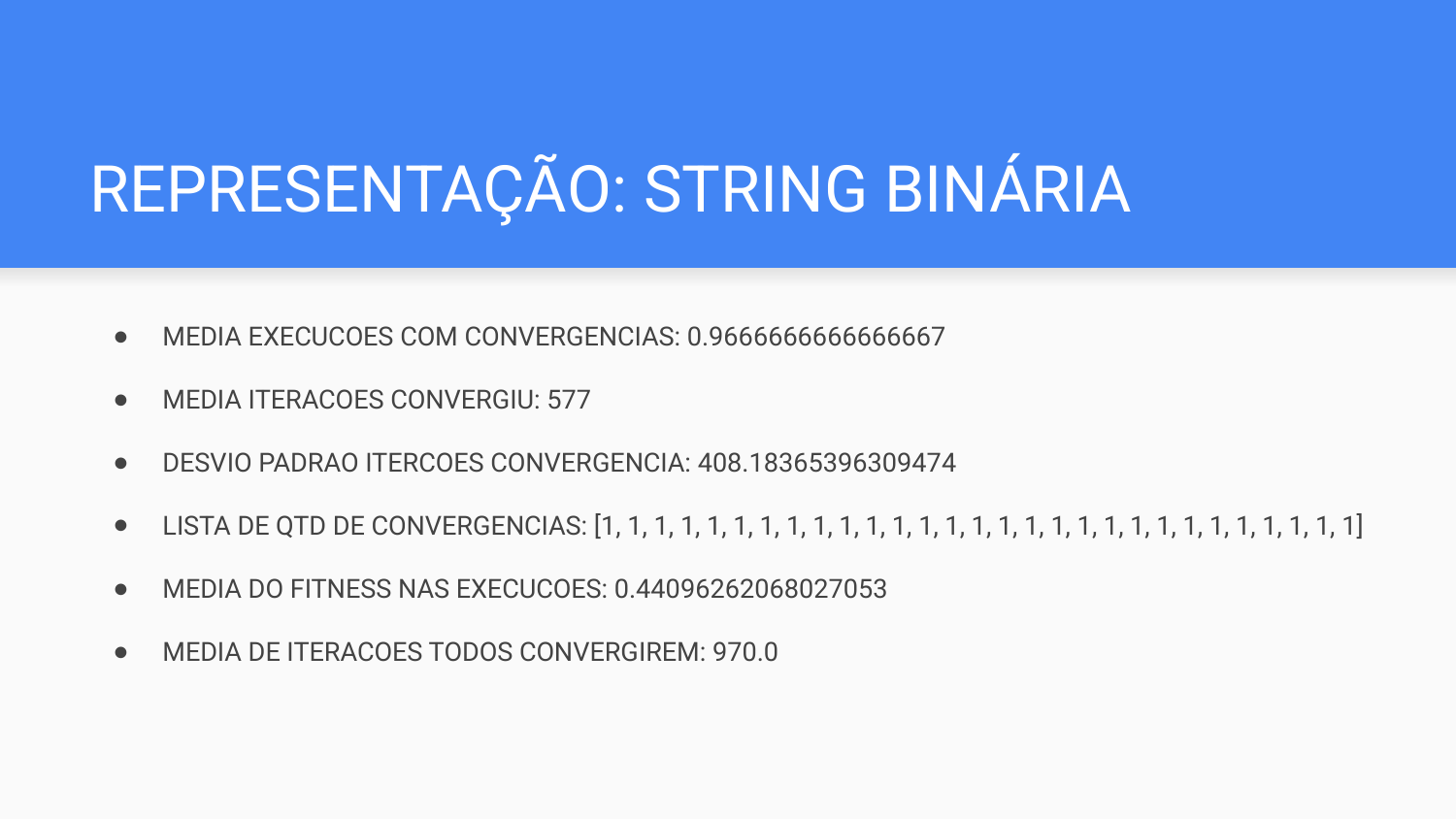

# REPRESENTAÇÃO: STRING BINÁRIA
MEDIA EXECUCOES COM CONVERGENCIAS: 0.9666666666666667

MEDIA ITERACOES CONVERGIU: 577

DESVIO PADRAO ITERCOES CONVERGENCIA: 408.18365396309474

LISTA DE QTD DE CONVERGENCIAS: [1, 1, 1, 1, 1, 1, 1, 1, 1, 1, 1, 1, 1, 1, 1, 1, 1, 1, 1, 1, 1, 1, 1, 1, 1, 1, 1, 1, 1]

MEDIA DO FITNESS NAS EXECUCOES: 0.44096262068027053

MEDIA DE ITERACOES TODOS CONVERGIREM: 970.0